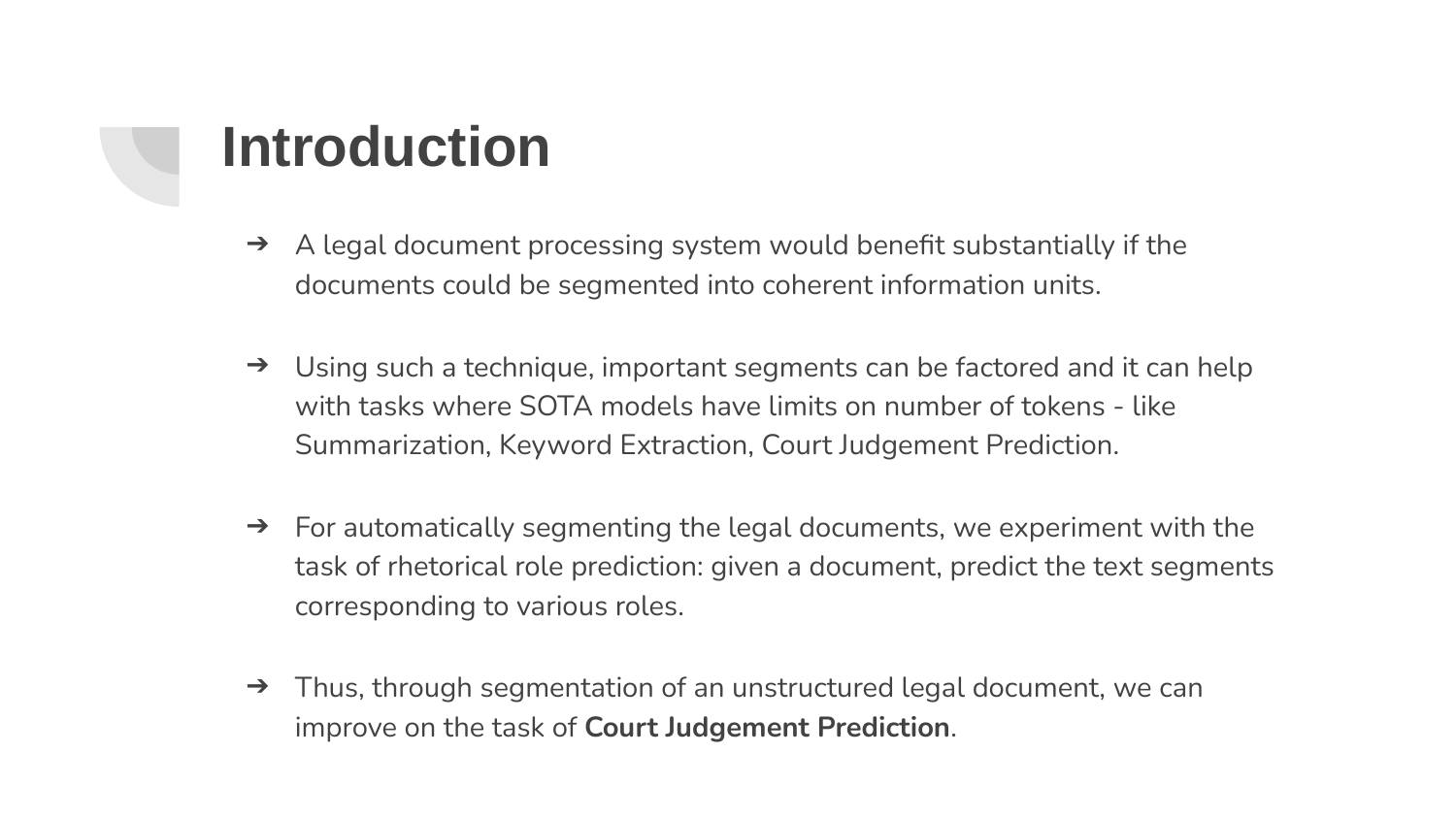

# Introduction
A legal document processing system would benefit substantially if the documents could be segmented into coherent information units.

Using such a technique, important segments can be factored and it can help with tasks where SOTA models have limits on number of tokens - like Summarization, Keyword Extraction, Court Judgement Prediction.

For automatically segmenting the legal documents, we experiment with the task of rhetorical role prediction: given a document, predict the text segments corresponding to various roles.

Thus, through segmentation of an unstructured legal document, we can improve on the task of Court Judgement Prediction.